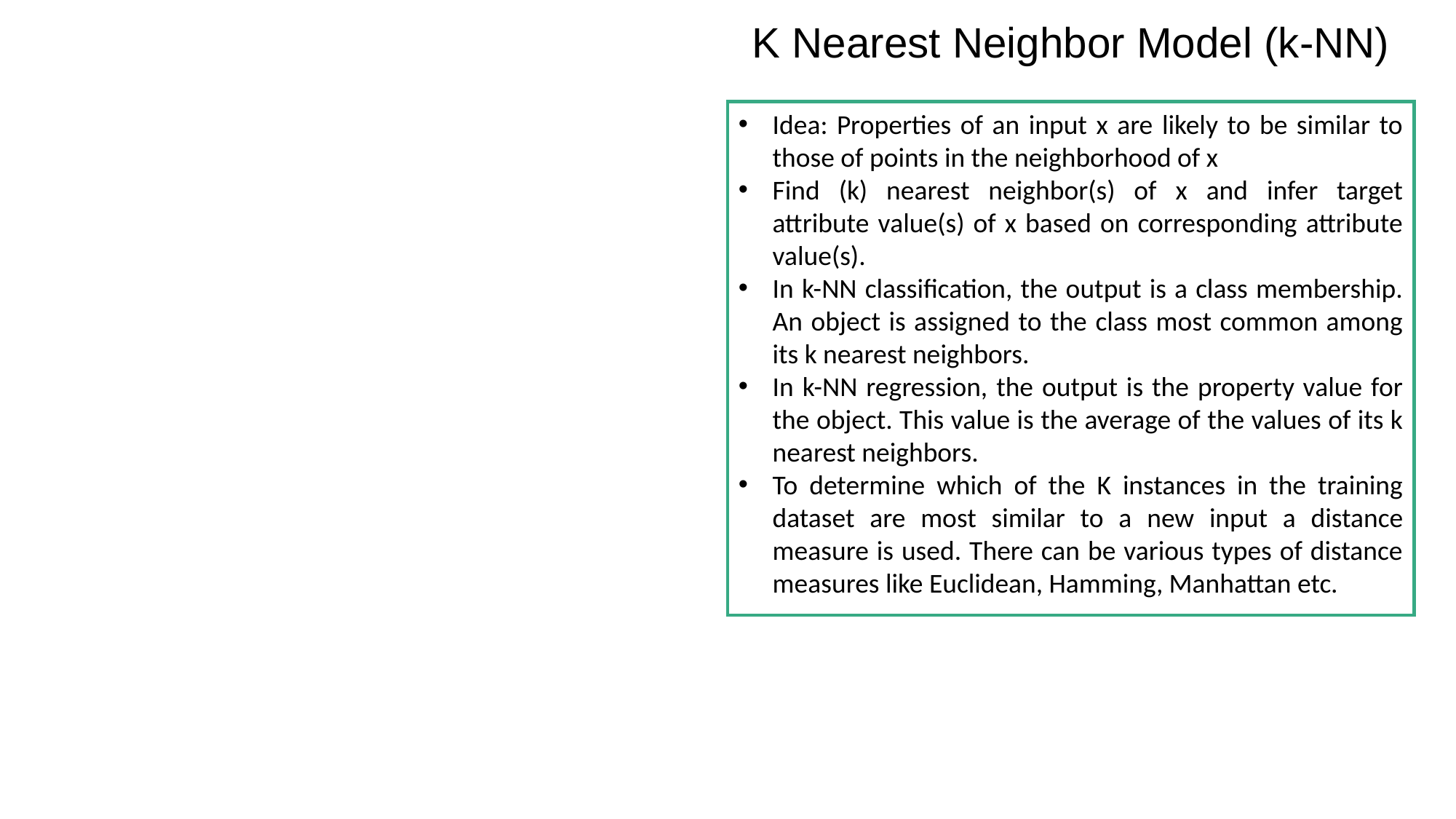

K Nearest Neighbor Model (k-NN)
Idea: Properties of an input x are likely to be similar to those of points in the neighborhood of x
Find (k) nearest neighbor(s) of x and infer target attribute value(s) of x based on corresponding attribute value(s).
In k-NN classification, the output is a class membership. An object is assigned to the class most common among its k nearest neighbors.
In k-NN regression, the output is the property value for the object. This value is the average of the values of its k nearest neighbors.
To determine which of the K instances in the training dataset are most similar to a new input a distance measure is used. There can be various types of distance measures like Euclidean, Hamming, Manhattan etc.
49